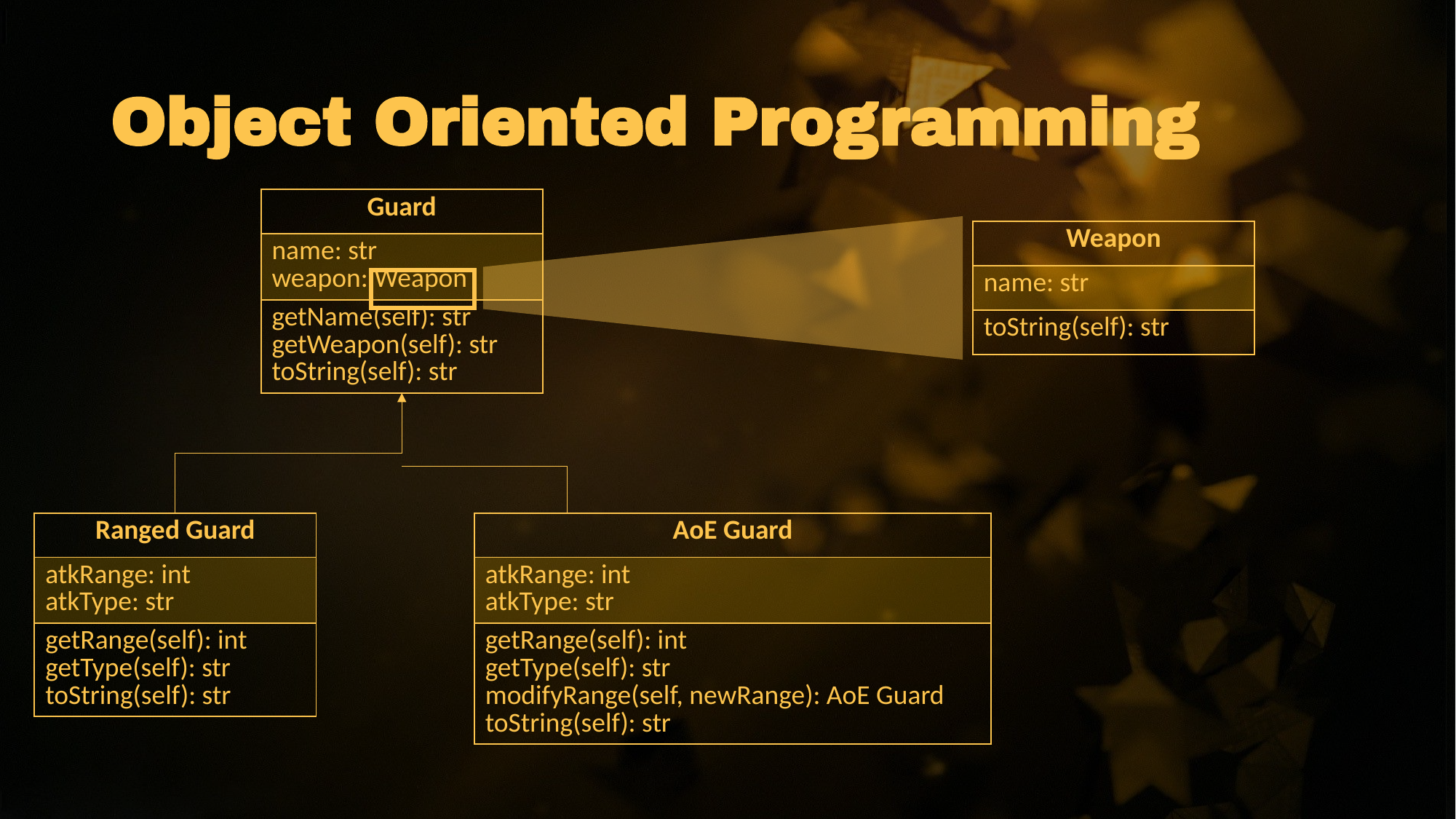

# Object Oriented Programming

| Guard |
| --- |
| name: str weapon: Weapon |
| getName(self): str getWeapon(self): str toString(self): str |
| Weapon |
| --- |
| name: str |
| toString(self): str |

| Ranged Guard |
| --- |
| atkRange: int atkType: str |
| getRange(self): int getType(self): str toString(self): str |
| AoE Guard |
| --- |
| atkRange: int atkType: str |
| getRange(self): int getType(self): str modifyRange(self, newRange): AoE Guard toString(self): str |